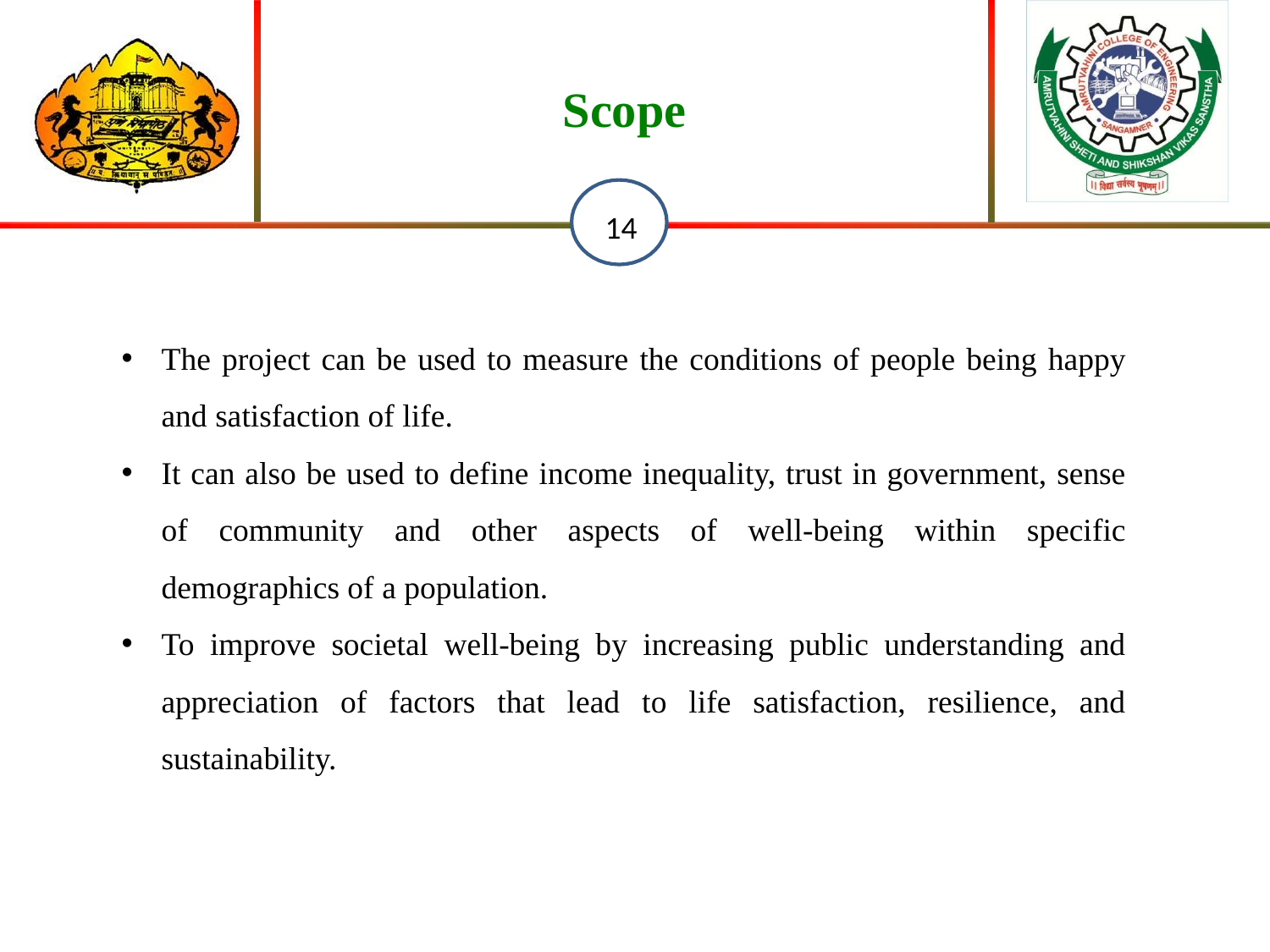

# Scope
14
The project can be used to measure the conditions of people being happy and satisfaction of life.
It can also be used to define income inequality, trust in government, sense of community and other aspects of well-being within specific demographics of a population.
To improve societal well-being by increasing public understanding and appreciation of factors that lead to life satisfaction, resilience, and sustainability.